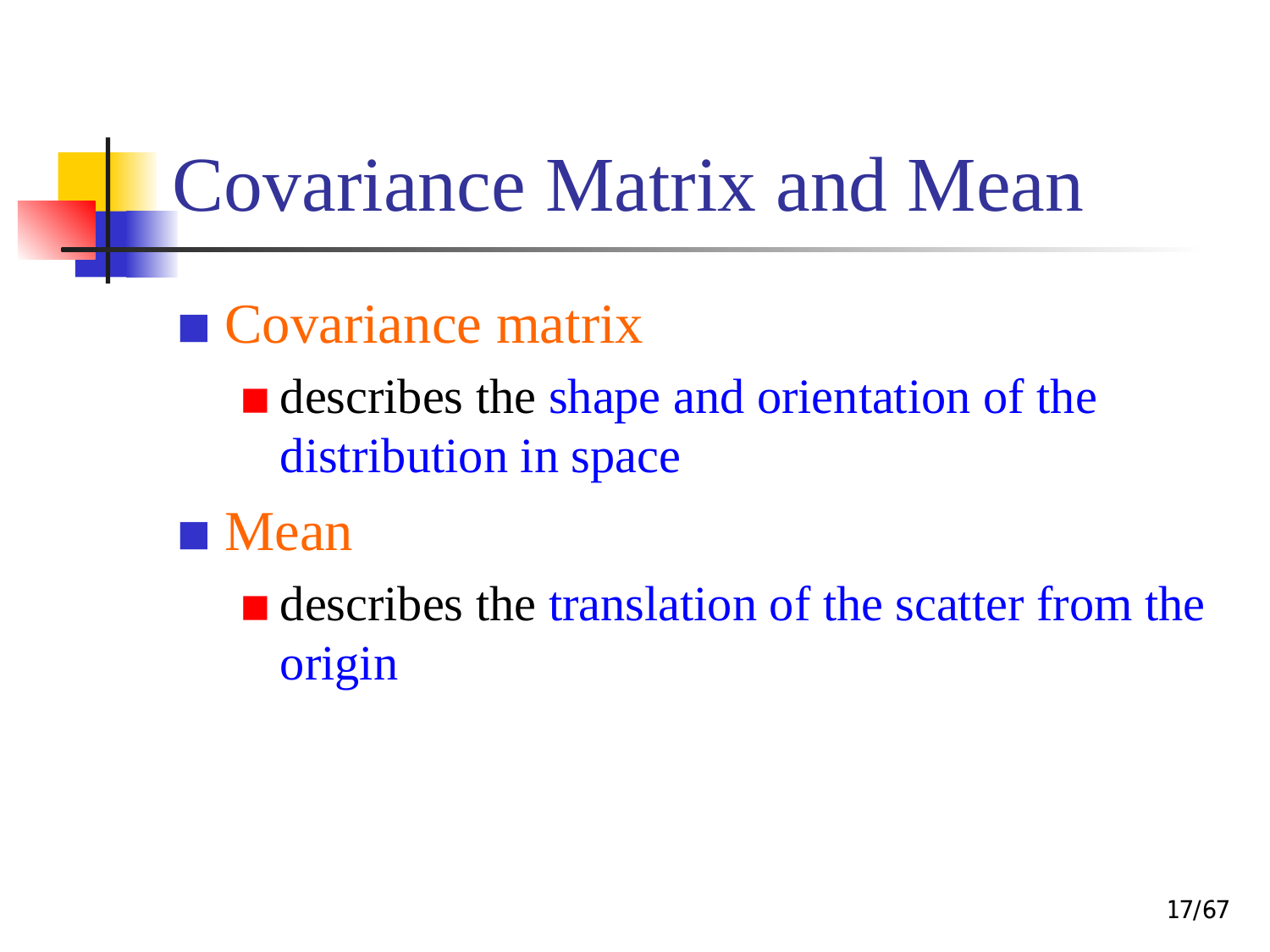

# Covariance Matrix and Mean
Covariance matrix
describes the shape and orientation of the distribution in space
Mean
describes the translation of the scatter from the origin

17/67